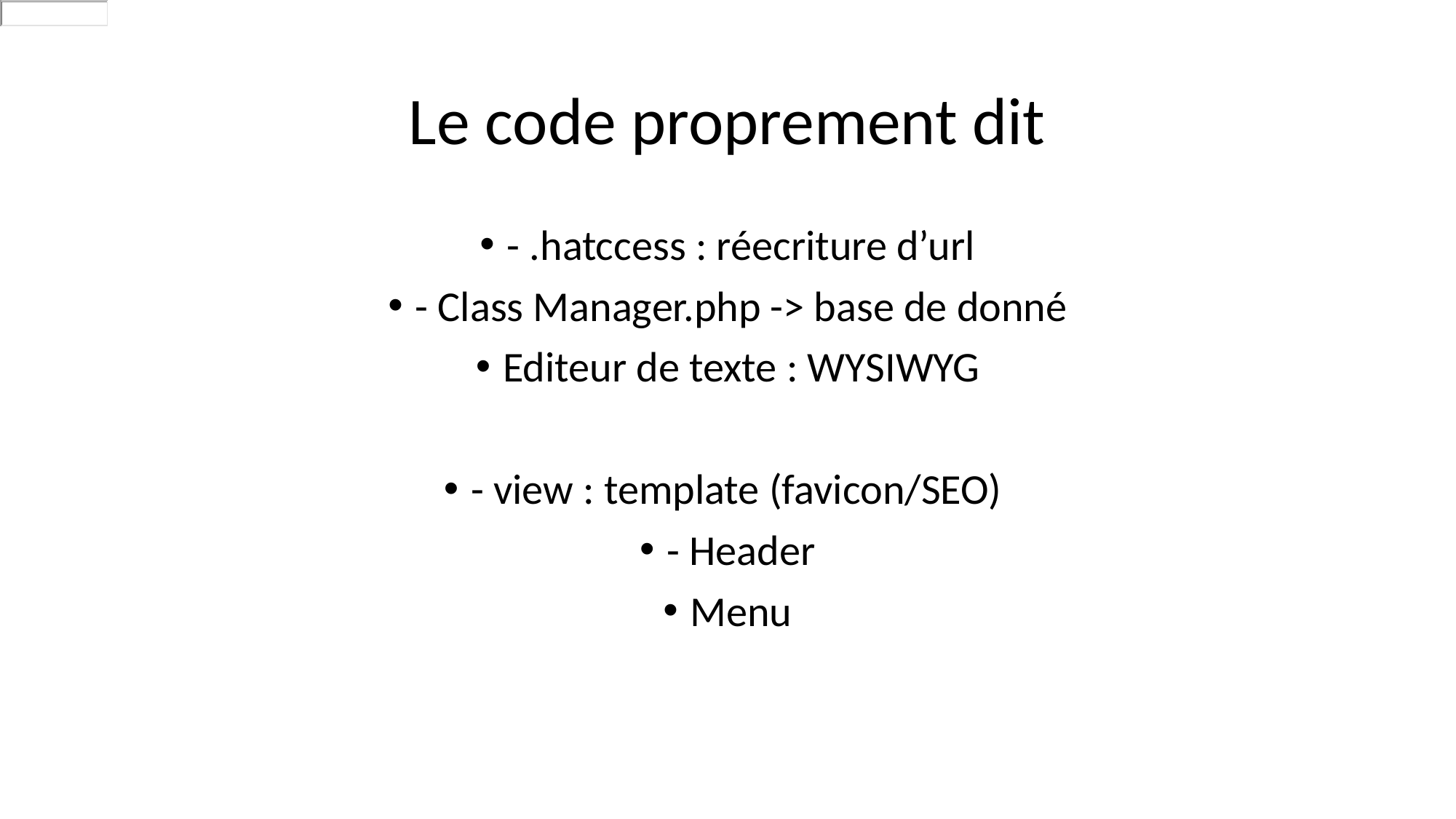

# Le code proprement dit
- .hatccess : réecriture d’url
- Class Manager.php -> base de donné
Editeur de texte : WYSIWYG

- view : template (favicon/SEO)
- Header
Menu